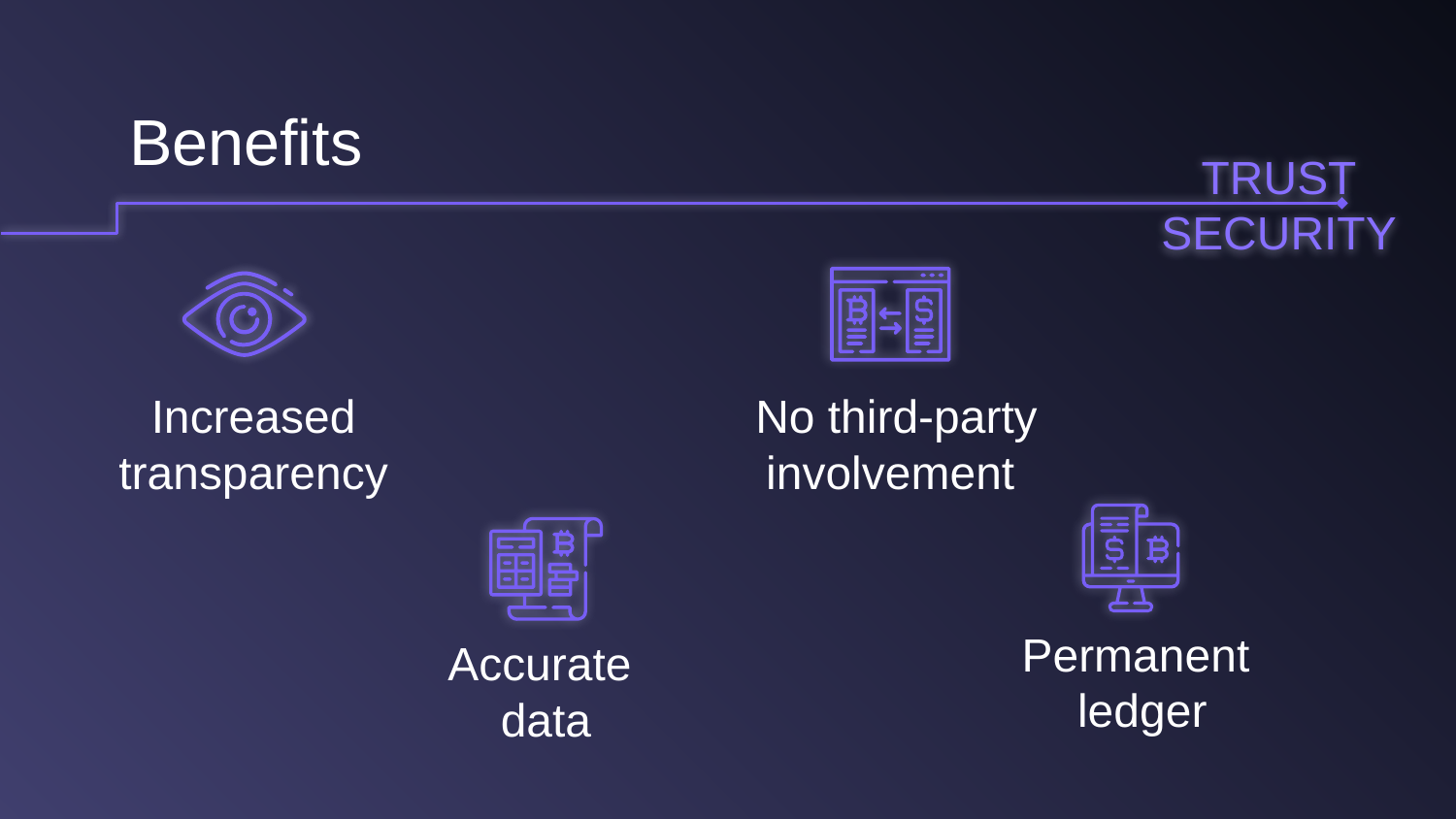

# Benefits
TRUST
SECURITY

Increased transparency
 No third-party involvement

Permanent
ledger
Accurate
data